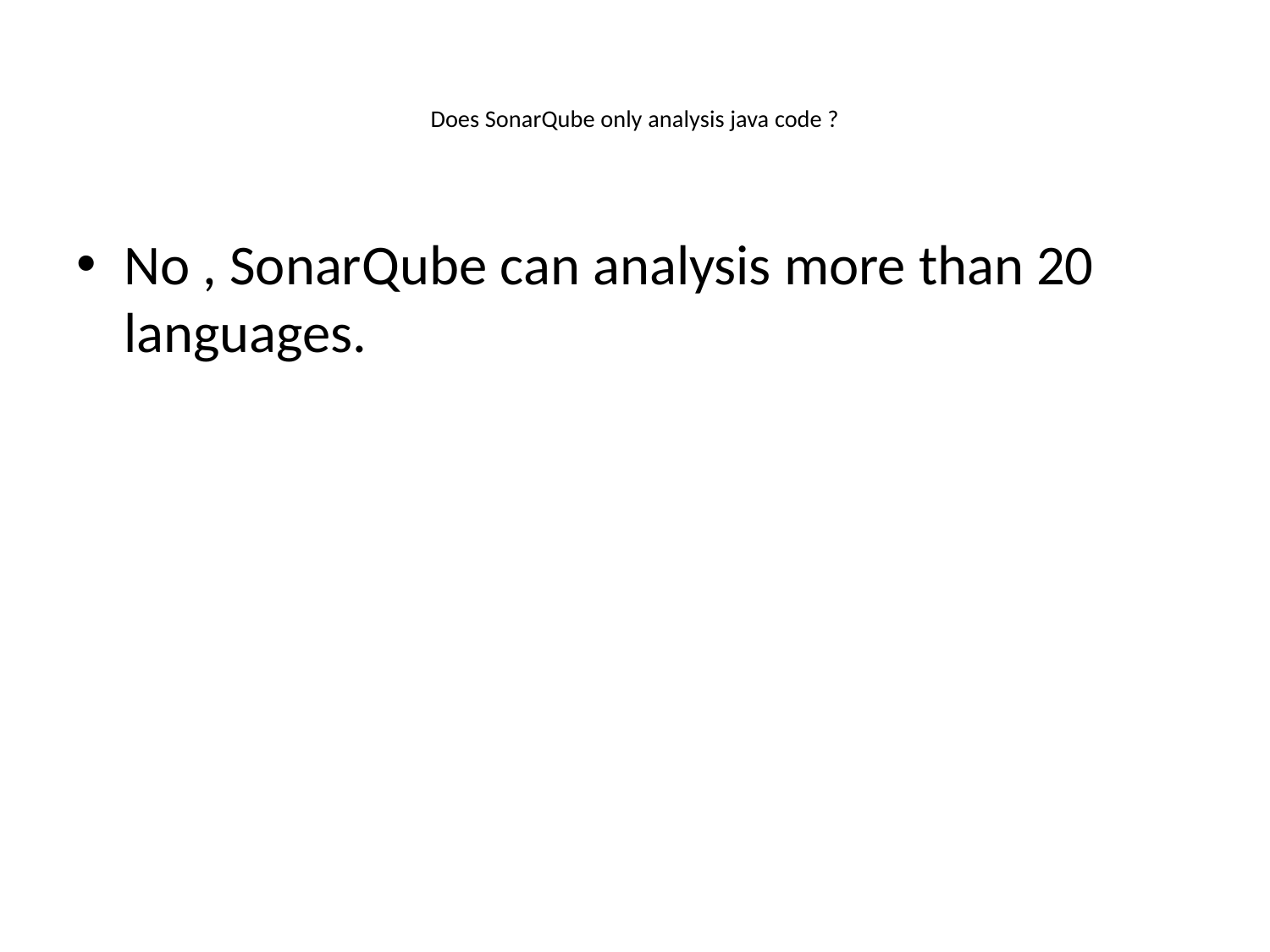

# Does SonarQube only analysis java code ?
No , SonarQube can analysis more than 20 languages.